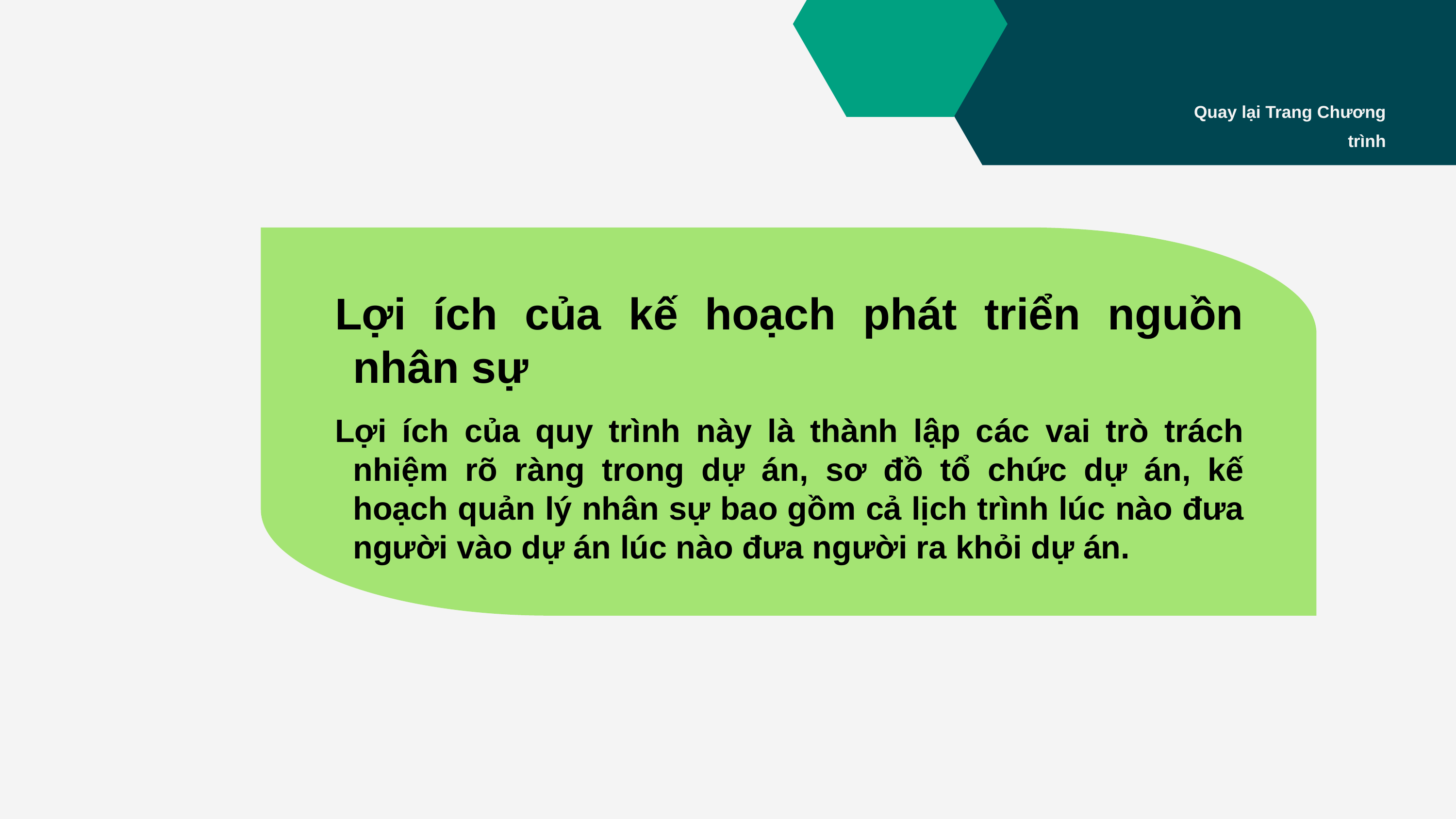

Quay lại Trang Chương trình

Lợi ích của kế hoạch phát triển nguồn nhân sự
Lợi ích của quy trình này là thành lập các vai trò trách nhiệm rõ ràng trong dự án, sơ đồ tổ chức dự án, kế hoạch quản lý nhân sự bao gồm cả lịch trình lúc nào đưa người vào dự án lúc nào đưa người ra khỏi dự án.